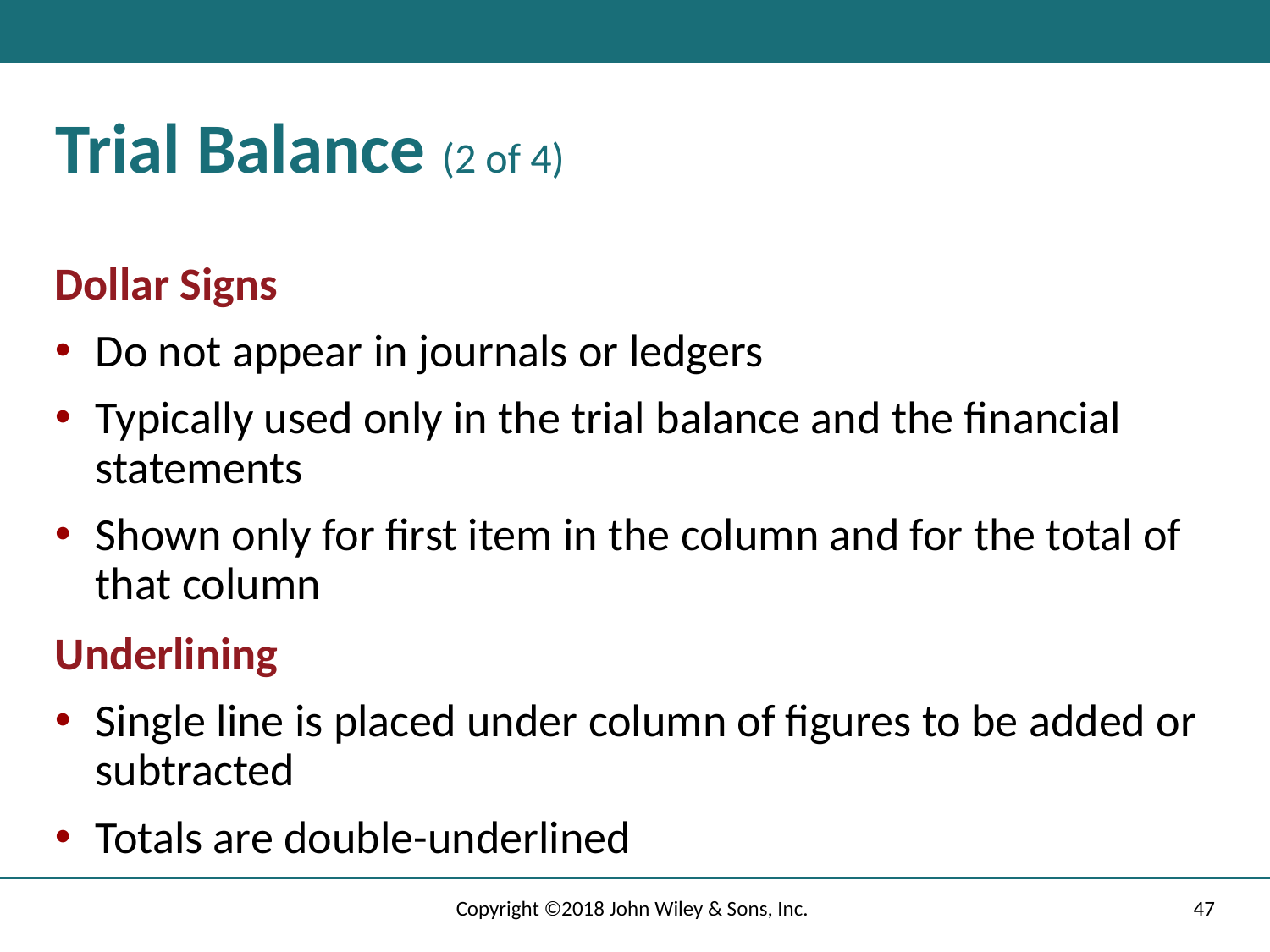

# Trial Balance (2 of 4)
Dollar Signs
Do not appear in journals or ledgers
Typically used only in the trial balance and the financial statements
Shown only for first item in the column and for the total of that column
Underlining
Single line is placed under column of figures to be added or subtracted
Totals are double-underlined
Copyright ©2018 John Wiley & Sons, Inc.
47